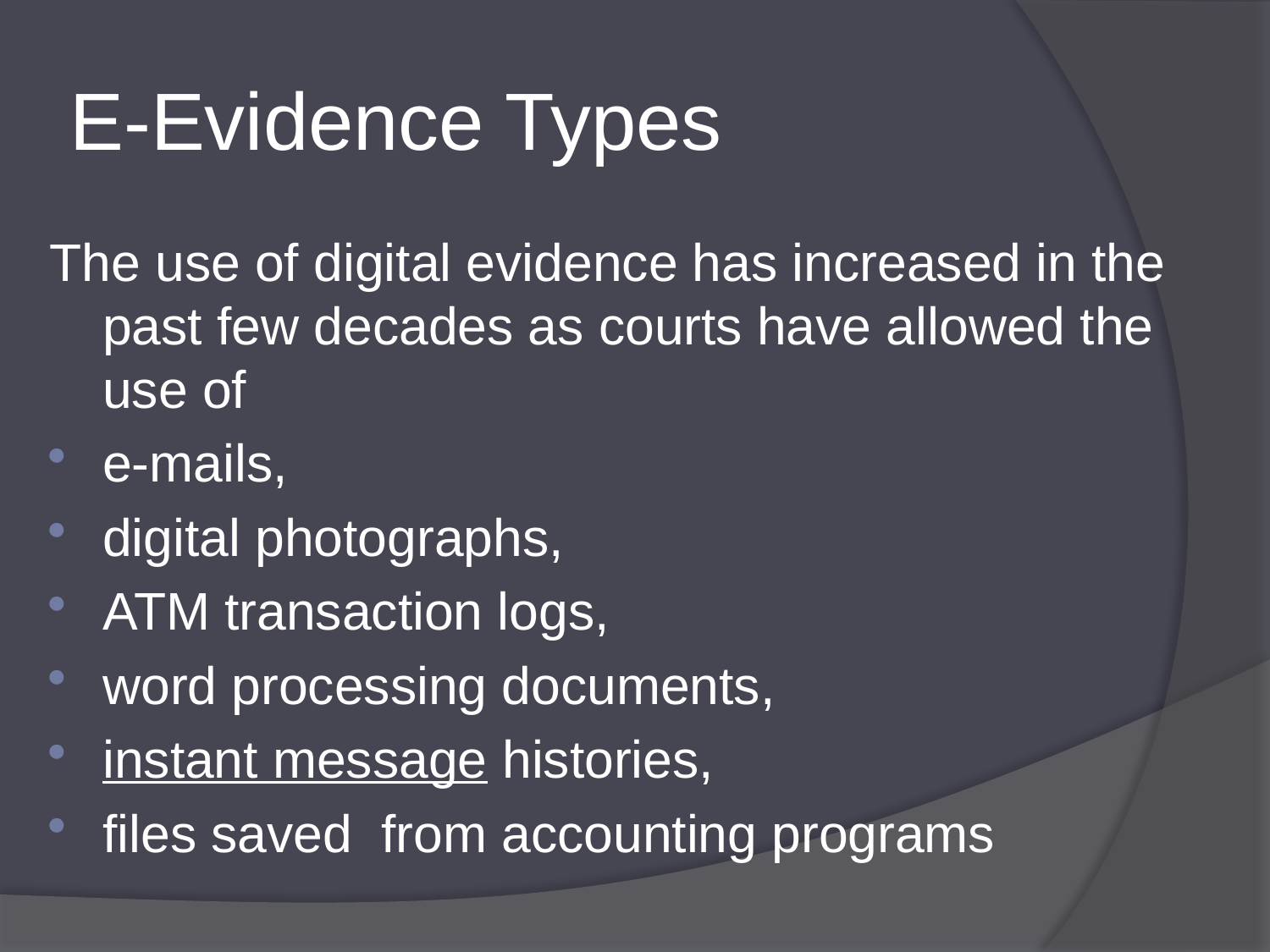

# E-Evidence Types
The use of digital evidence has increased in the past few decades as courts have allowed the use of
e-mails,
digital photographs,
ATM transaction logs,
word processing documents,
instant message histories,
files saved  from accounting programs